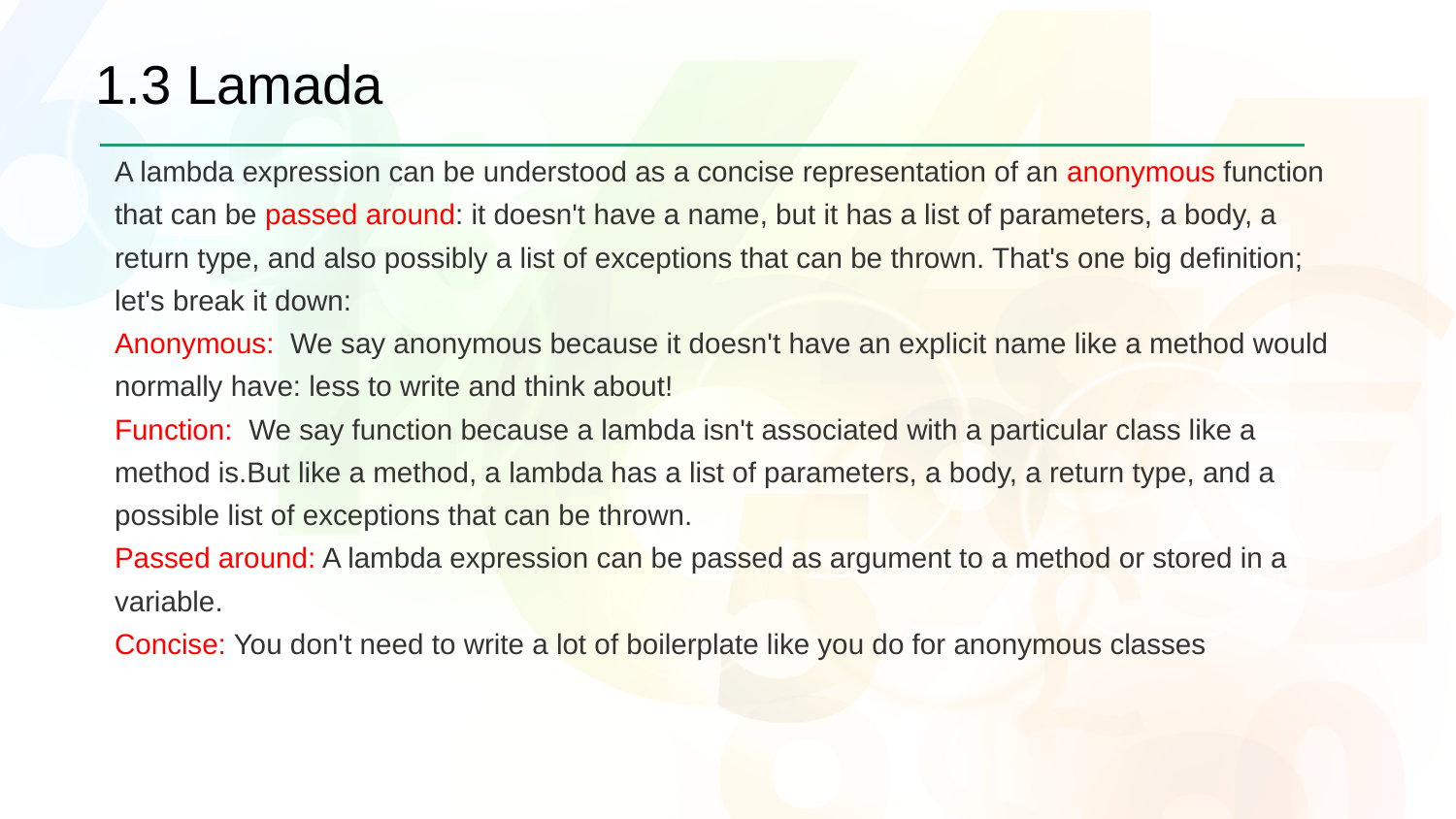

# 1.3 Lamada
A lambda expression can be understood as a concise representation of an anonymous function
that can be passed around: it doesn't have a name, but it has a list of parameters, a body, a
return type, and also possibly a list of exceptions that can be thrown. That's one big definition;
let's break it down:
Anonymous:  We say anonymous because it doesn't have an explicit name like a method would
normally have: less to write and think about!
Function:  We say function because a lambda isn't associated with a particular class like a
method is.But like a method, a lambda has a list of parameters, a body, a return type, and a
possible list of exceptions that can be thrown.
Passed around: A lambda expression can be passed as argument to a method or stored in a
variable.
Concise: You don't need to write a lot of boilerplate like you do for anonymous classes